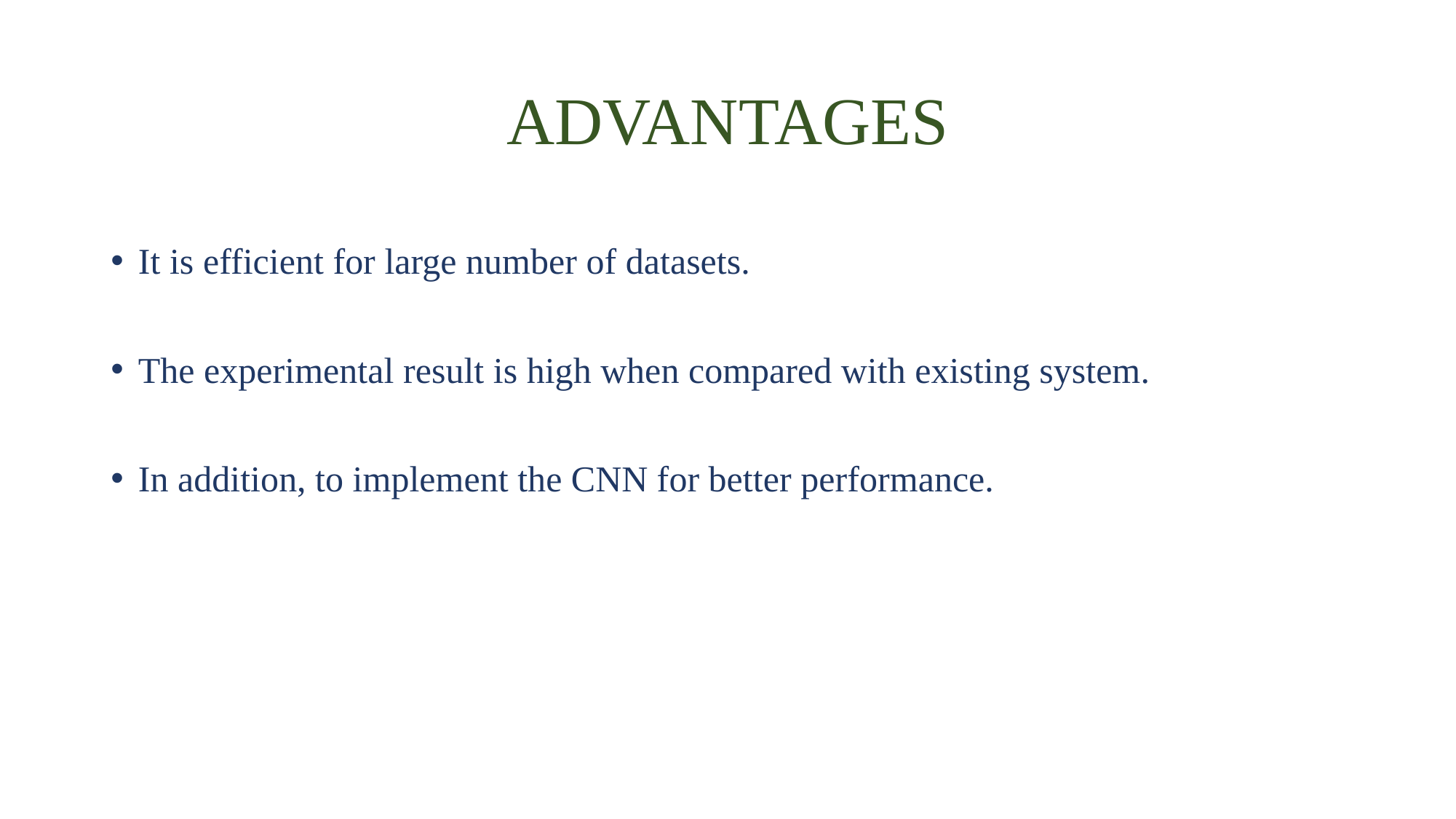

# ADVANTAGES
It is efficient for large number of datasets.

The experimental result is high when compared with existing system.

In addition, to implement the CNN for better performance.